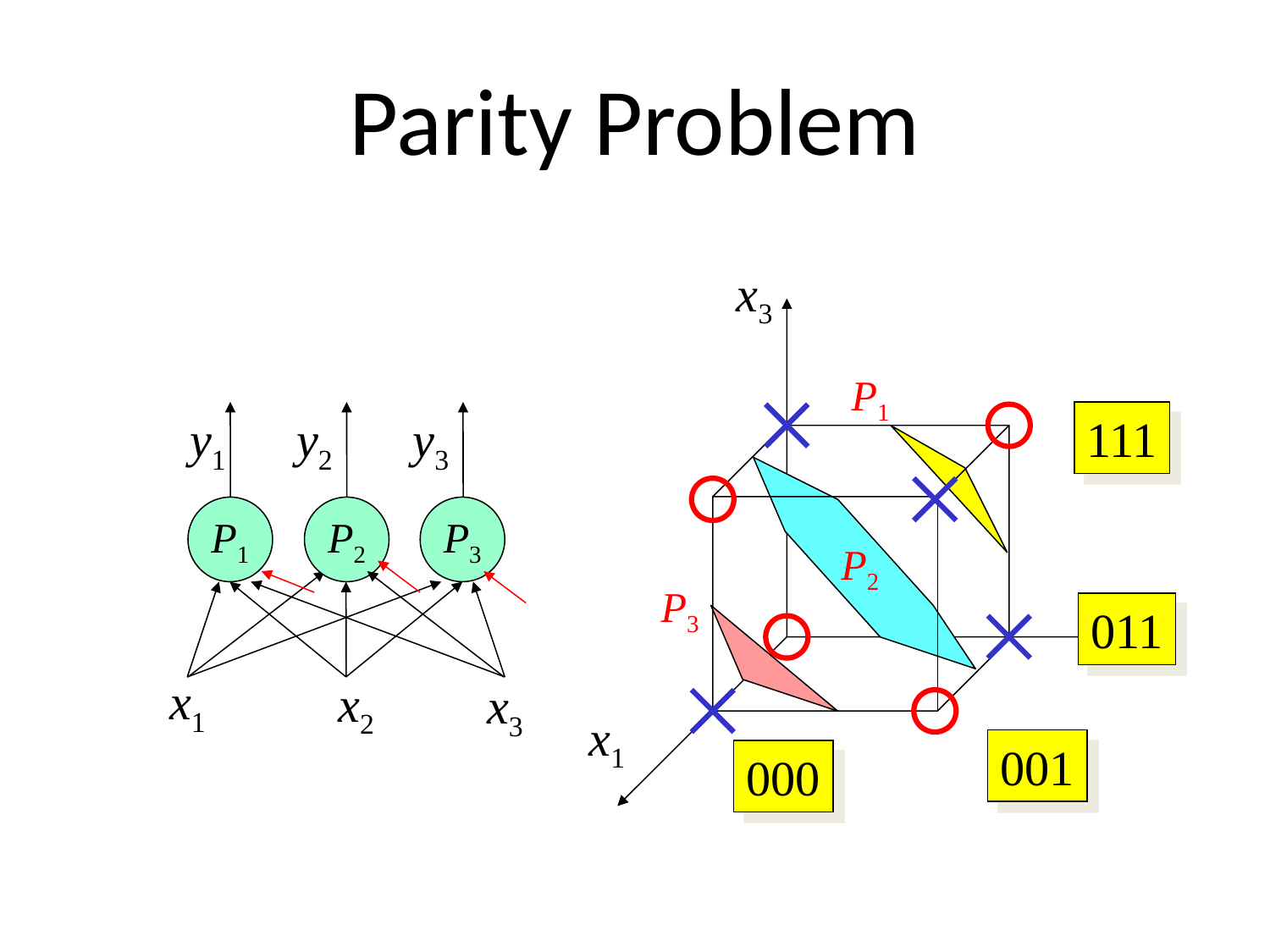

# Parity Problem
x3

P1

P2
x2
P3

x1
y1

y2

y3

P1
P2
P3

x1
x2
x3

111
011
001
000